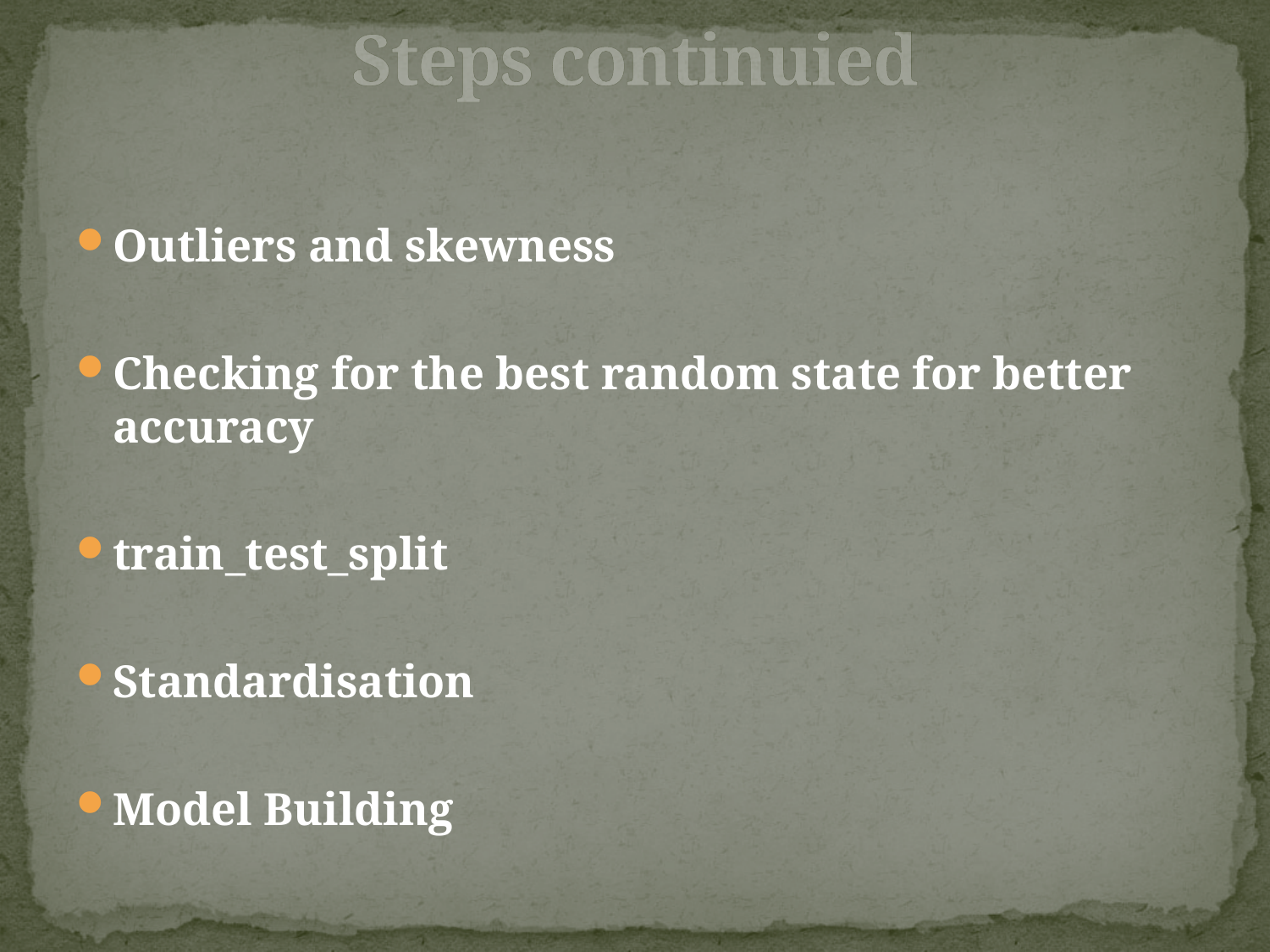

# Steps continuied
Outliers and skewness

Checking for the best random state for better accuracy

train_test_split

Standardisation

Model Building